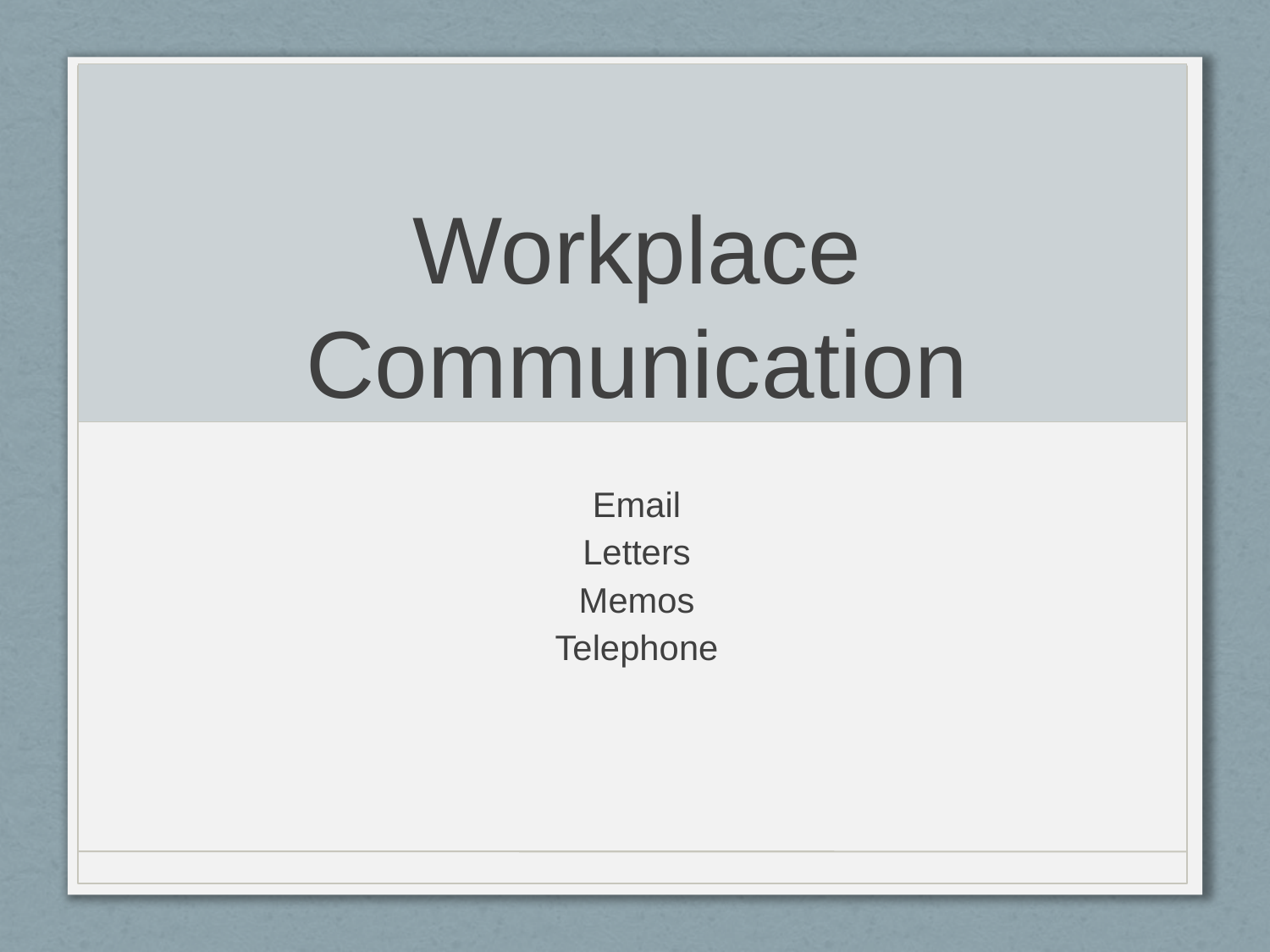

# Workplace Communication
Email
Letters
Memos
Telephone